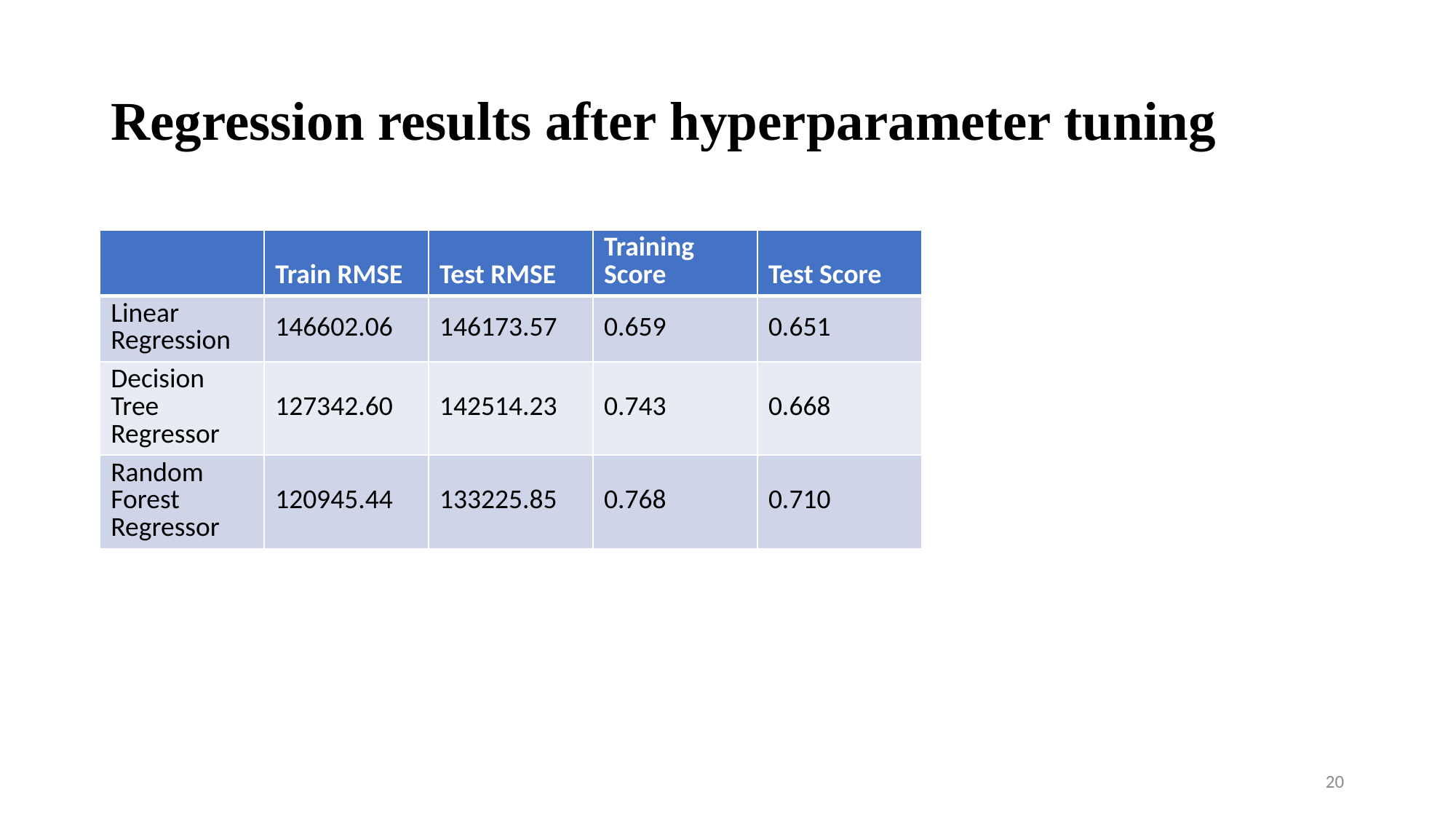

# Regression results after hyperparameter tuning
|  | Train RMSE | Test RMSE | Training Score | Test Score |
| --- | --- | --- | --- | --- |
| Linear Regression | 146602.06 | 146173.57 | 0.659 | 0.651 |
| Decision Tree Regressor | 127342.60 | 142514.23 | 0.743 | 0.668 |
| Random Forest Regressor | 120945.44 | 133225.85 | 0.768 | 0.710 |
20